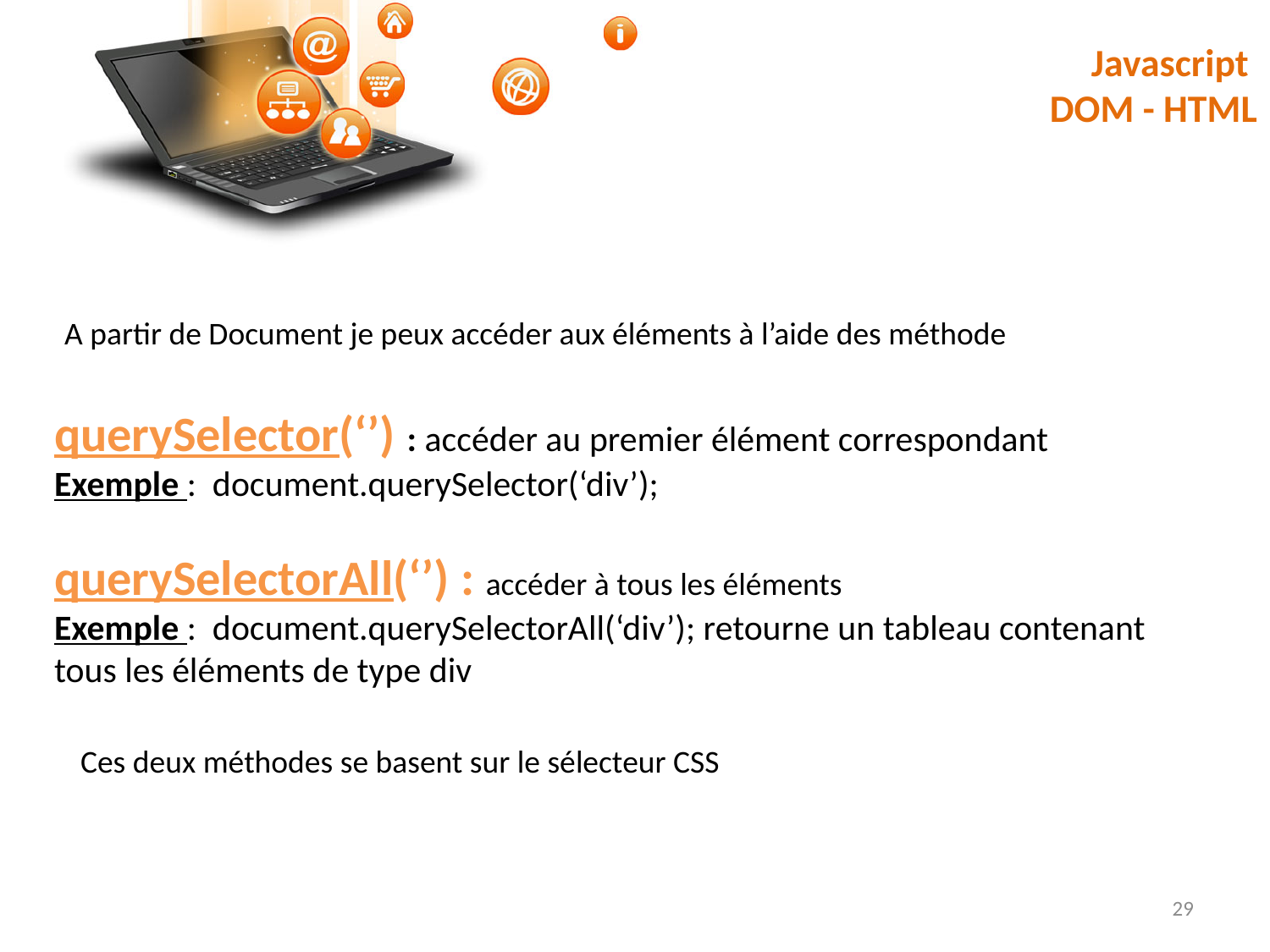

# Javascript DOM - HTML
A partir de Document je peux accéder aux éléments à l’aide des méthode
querySelector(‘’) : accéder au premier élément correspondant
Exemple :  document.querySelector(‘div’);

querySelectorAll(‘’) : accéder à tous les éléments
Exemple :  document.querySelectorAll(‘div’); retourne un tableau contenant tous les éléments de type div

Ces deux méthodes se basent sur le sélecteur CSS

29